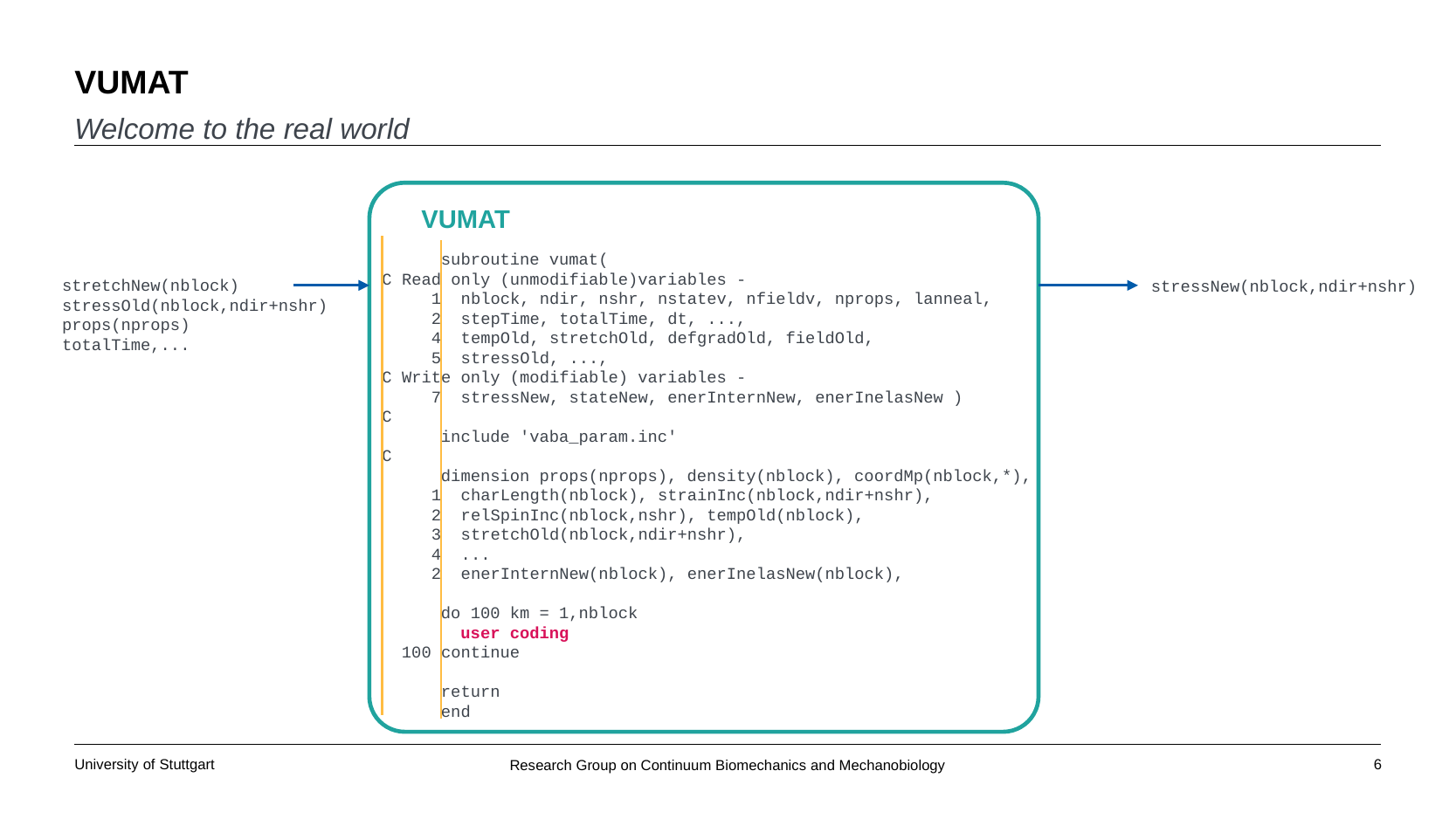

# VUMAT
Welcome to the real world

VUMAT
      subroutine vumat(
C Read only (unmodifiable)variables -
     1  nblock, ndir, nshr, nstatev, nfieldv, nprops, lanneal,
     2  stepTime, totalTime, dt, ...,
     4  tempOld, stretchOld, defgradOld, fieldOld,
     5  stressOld, ...,
C Write only (modifiable) variables -
     7  stressNew, stateNew, enerInternNew, enerInelasNew )
C
      include 'vaba_param.inc'
C
      dimension props(nprops), density(nblock), coordMp(nblock,*),
     1  charLength(nblock), strainInc(nblock,ndir+nshr),
     2  relSpinInc(nblock,nshr), tempOld(nblock),
     3  stretchOld(nblock,ndir+nshr),
     4  ...
     2  enerInternNew(nblock), enerInelasNew(nblock),

      do 100 km = 1,nblock
        user coding
  100 continue

      return
      end
stretchNew(nblock)
stressOld(nblock,ndir+nshr)
props(nprops)
totalTime,...

stressNew(nblock,ndir+nshr)